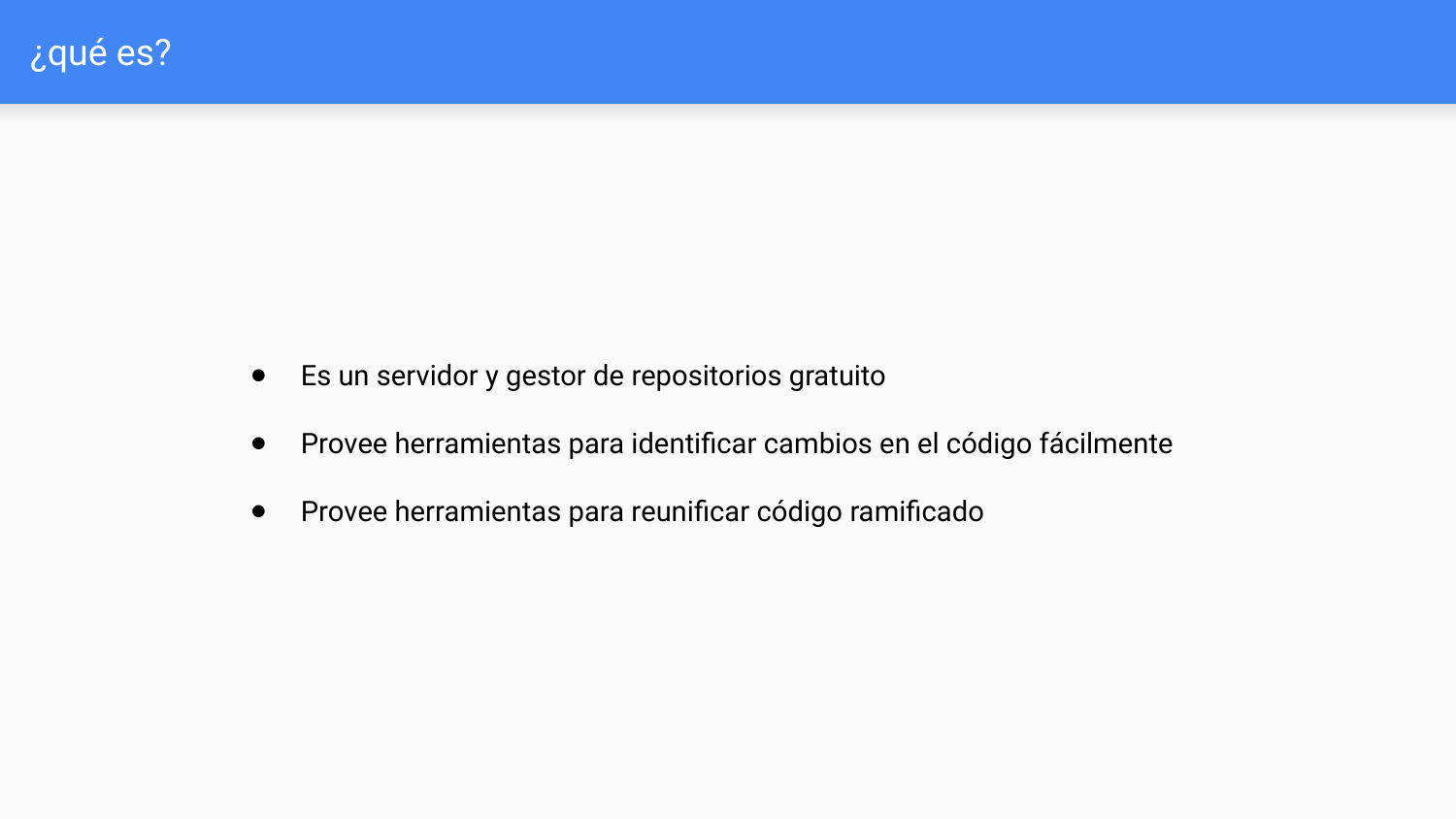

# ¿qué es?
Es un servidor y gestor de repositorios gratuito
Provee herramientas para identificar cambios en el código fácilmente
Provee herramientas para reunificar código ramificado